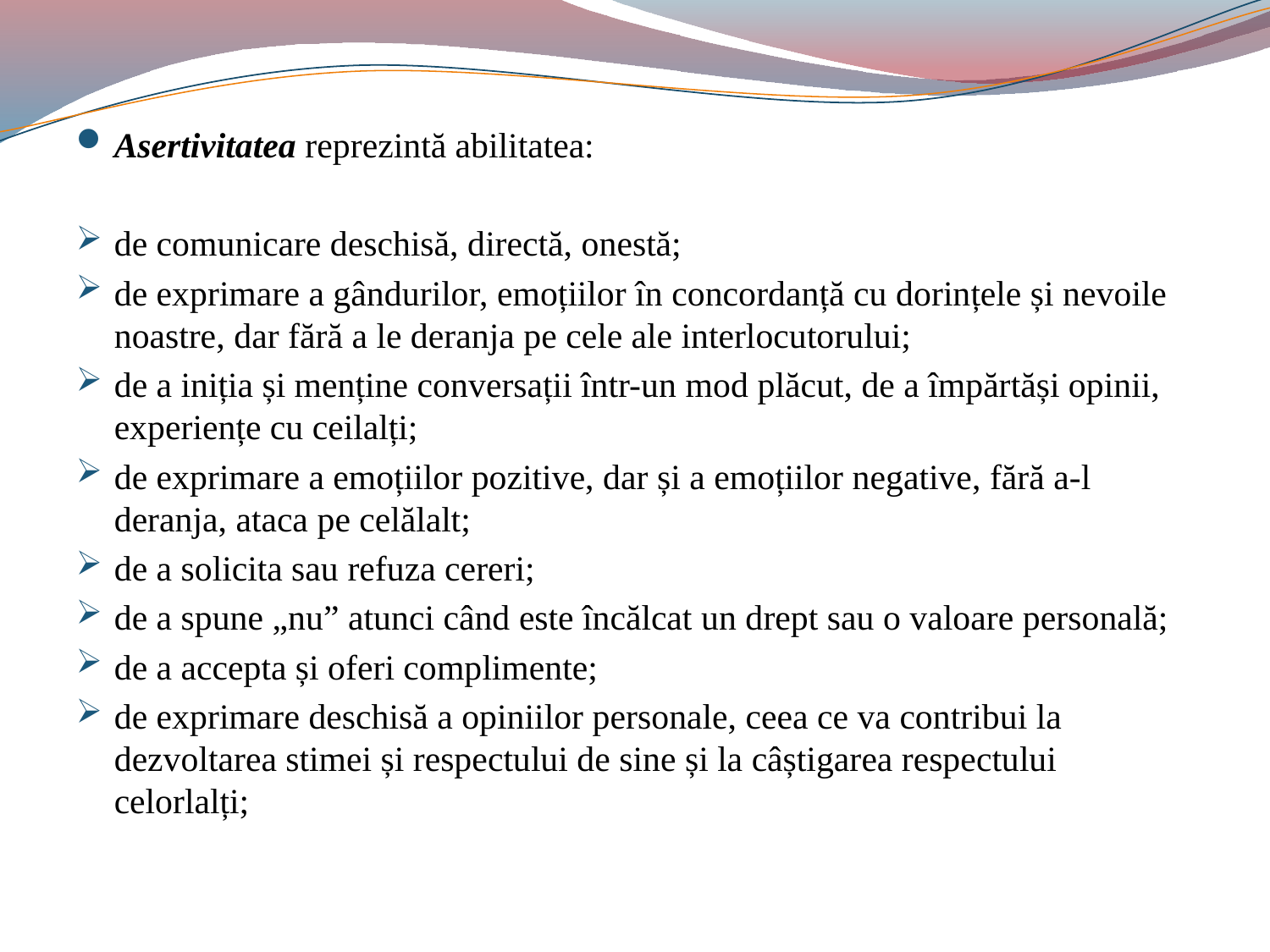

#
Asertivitatea reprezintă abilitatea:

de comunicare deschisă, directă, onestă;
de exprimare a gândurilor, emoțiilor în concordanță cu dorințele și nevoile noastre, dar fără a le deranja pe cele ale interlocutorului;
de a iniția și menține conversații într-un mod plăcut, de a împărtăși opinii, experiențe cu ceilalți;
de exprimare a emoțiilor pozitive, dar și a emoțiilor negative, fără a-l deranja, ataca pe celălalt;
de a solicita sau refuza cereri;
de a spune „nu” atunci când este încălcat un drept sau o valoare personală;
de a accepta și oferi complimente;
de exprimare deschisă a opiniilor personale, ceea ce va contribui la dezvoltarea stimei și respectului de sine și la câștigarea respectului celorlalți;